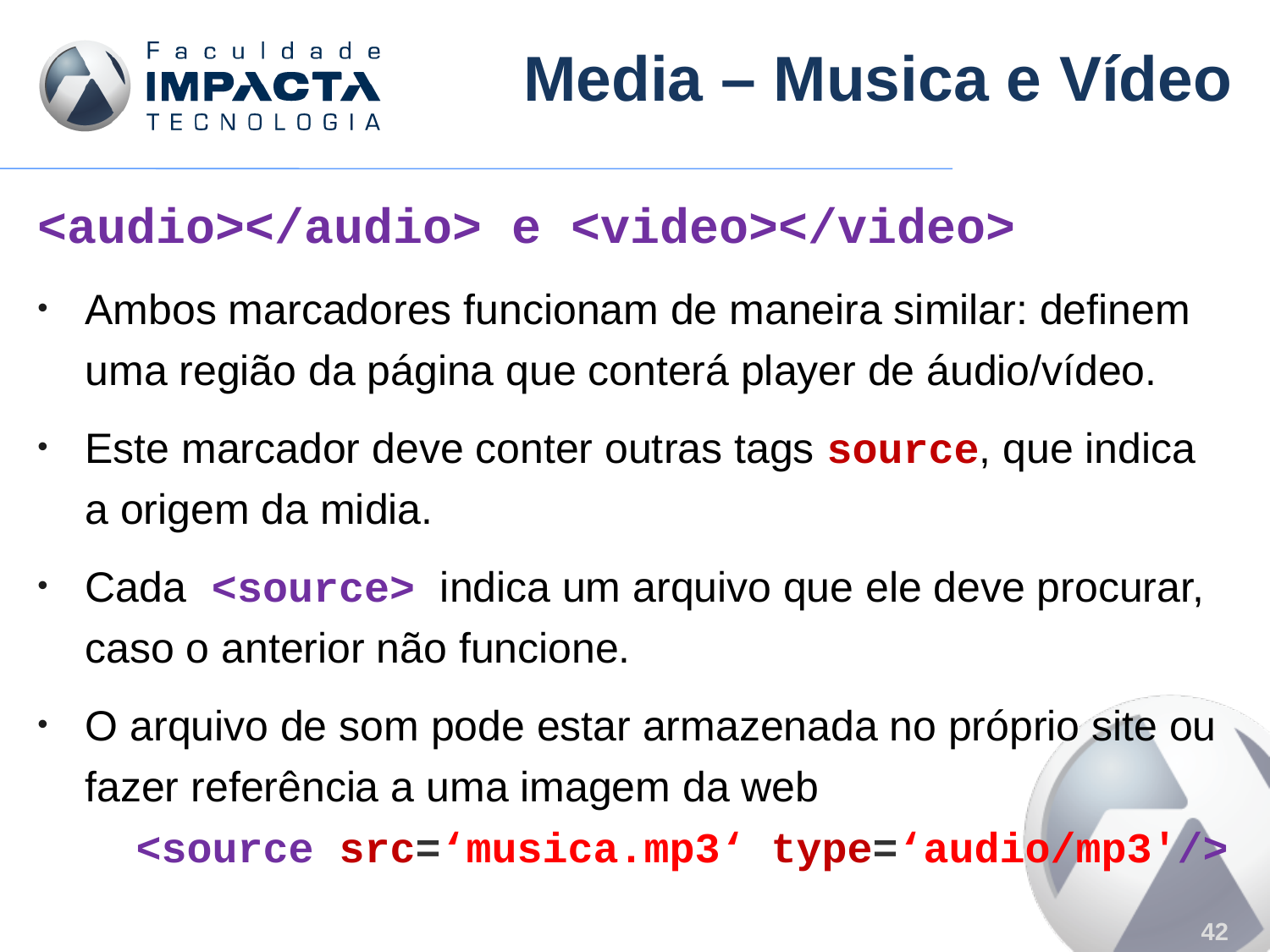

# Media – Musica e Vídeo
<audio></audio> e <video></video>
Ambos marcadores funcionam de maneira similar: definem uma região da página que conterá player de áudio/vídeo.
Este marcador deve conter outras tags source, que indica a origem da midia.
Cada <source> indica um arquivo que ele deve procurar, caso o anterior não funcione.
O arquivo de som pode estar armazenada no próprio site ou fazer referência a uma imagem da web
  <source src=‘musica.mp3‘ type=‘audio/mp3'/>

42